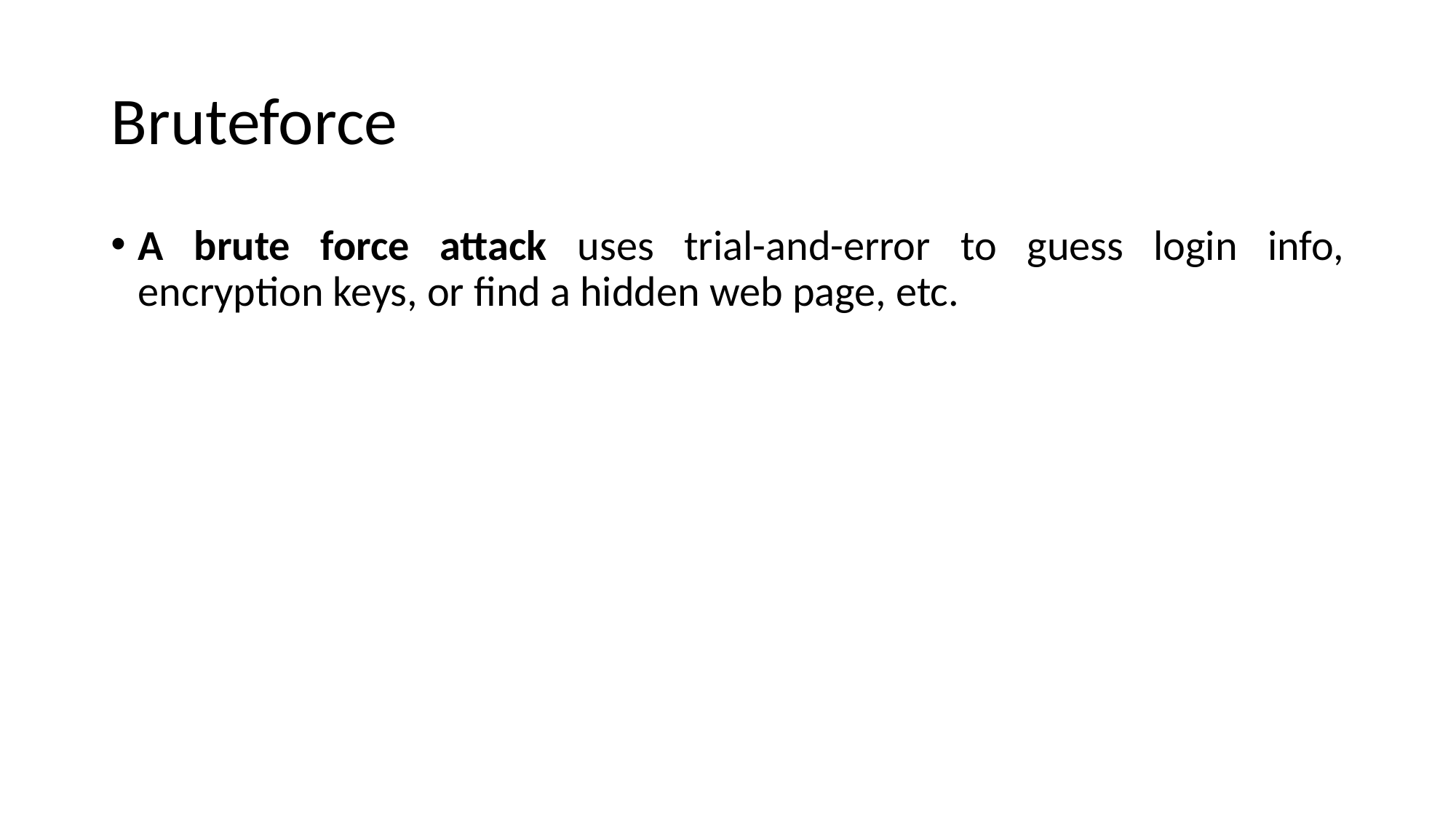

# Bruteforce
A brute force attack uses trial-and-error to guess login info, encryption keys, or find a hidden web page, etc.